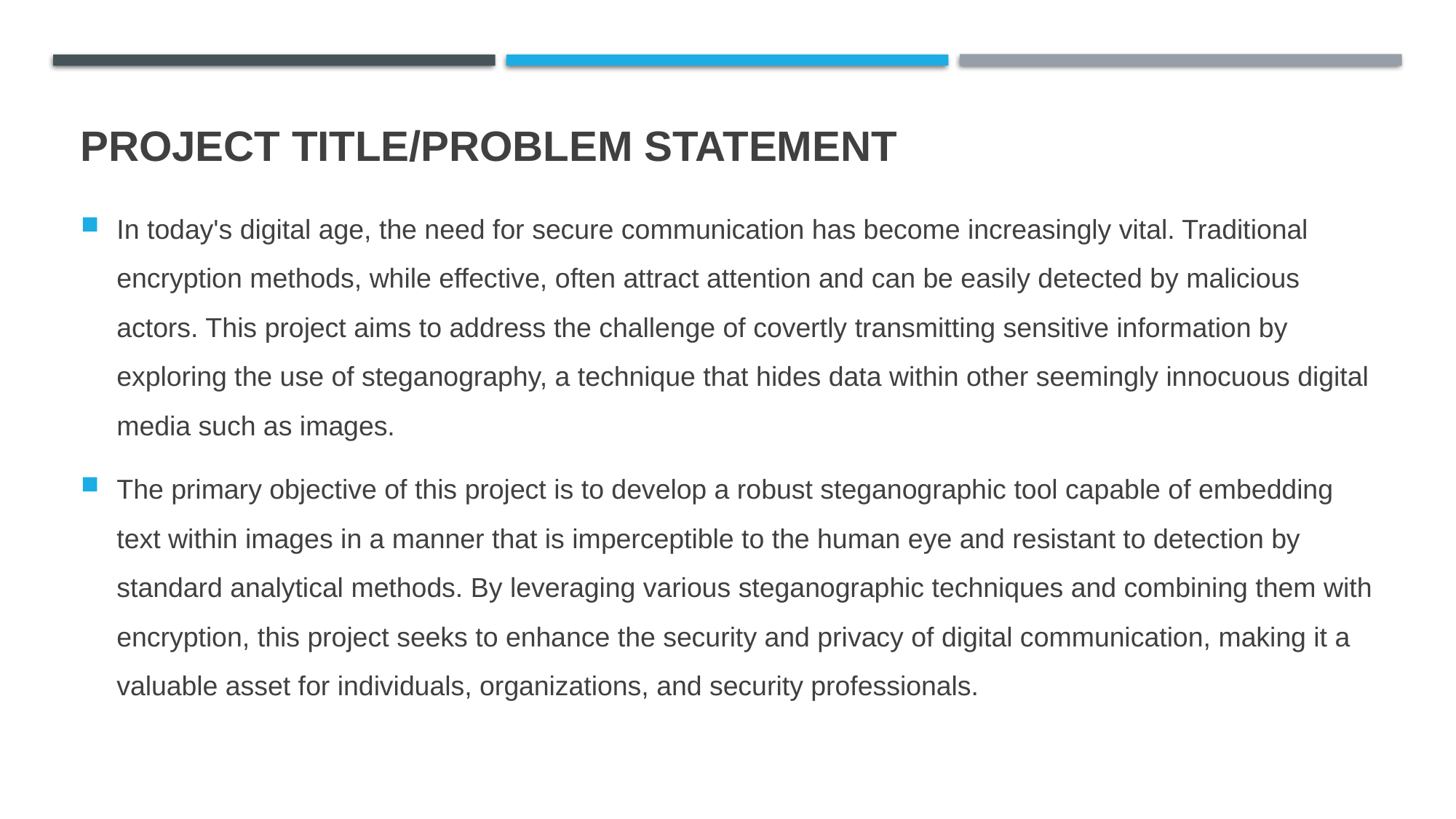

# PROJECT TITLE/Problem Statement
In today's digital age, the need for secure communication has become increasingly vital. Traditional encryption methods, while effective, often attract attention and can be easily detected by malicious actors. This project aims to address the challenge of covertly transmitting sensitive information by exploring the use of steganography, a technique that hides data within other seemingly innocuous digital media such as images.
The primary objective of this project is to develop a robust steganographic tool capable of embedding text within images in a manner that is imperceptible to the human eye and resistant to detection by standard analytical methods. By leveraging various steganographic techniques and combining them with encryption, this project seeks to enhance the security and privacy of digital communication, making it a valuable asset for individuals, organizations, and security professionals.